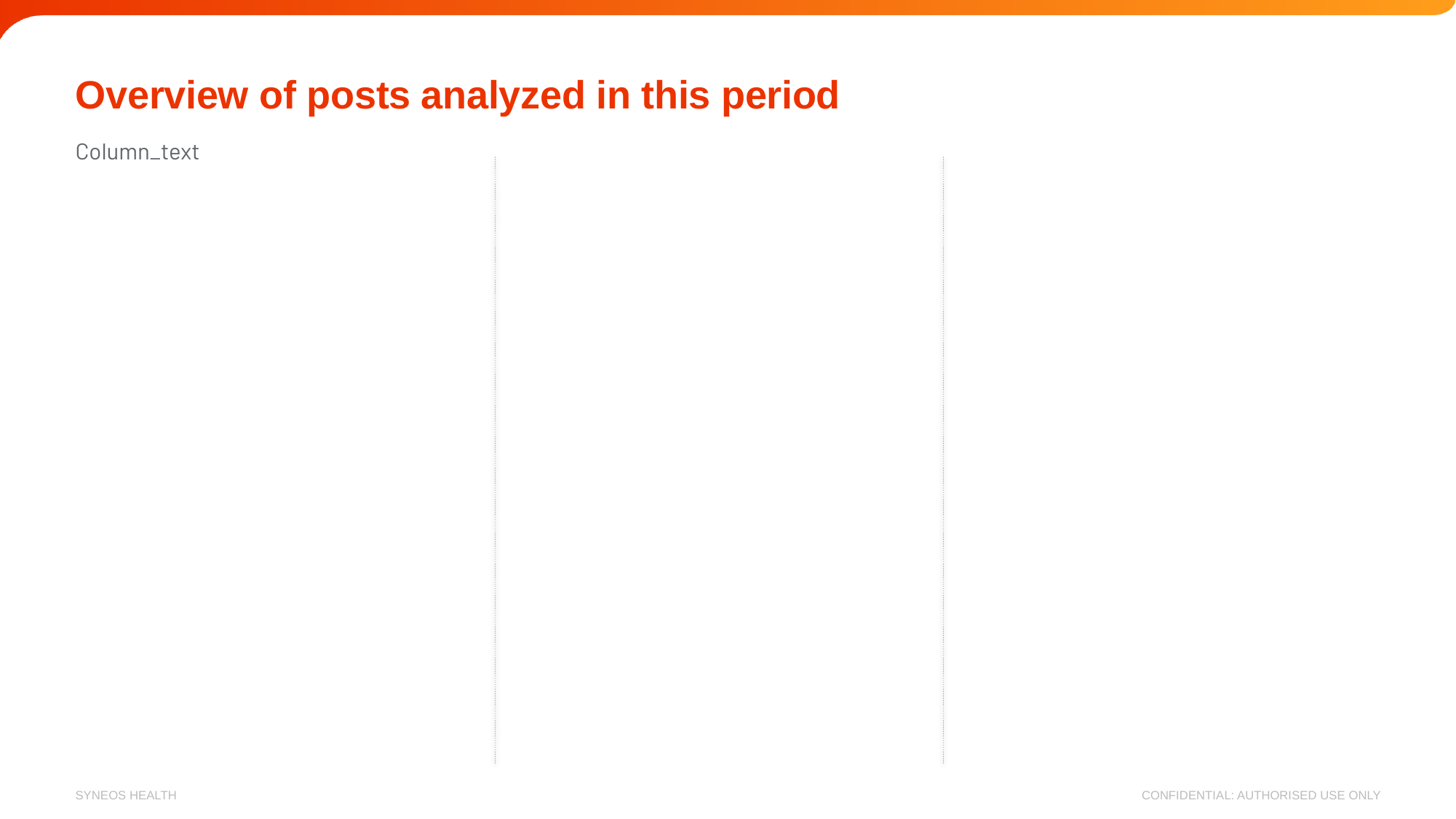

# Overview of posts analyzed in this period
Column_text